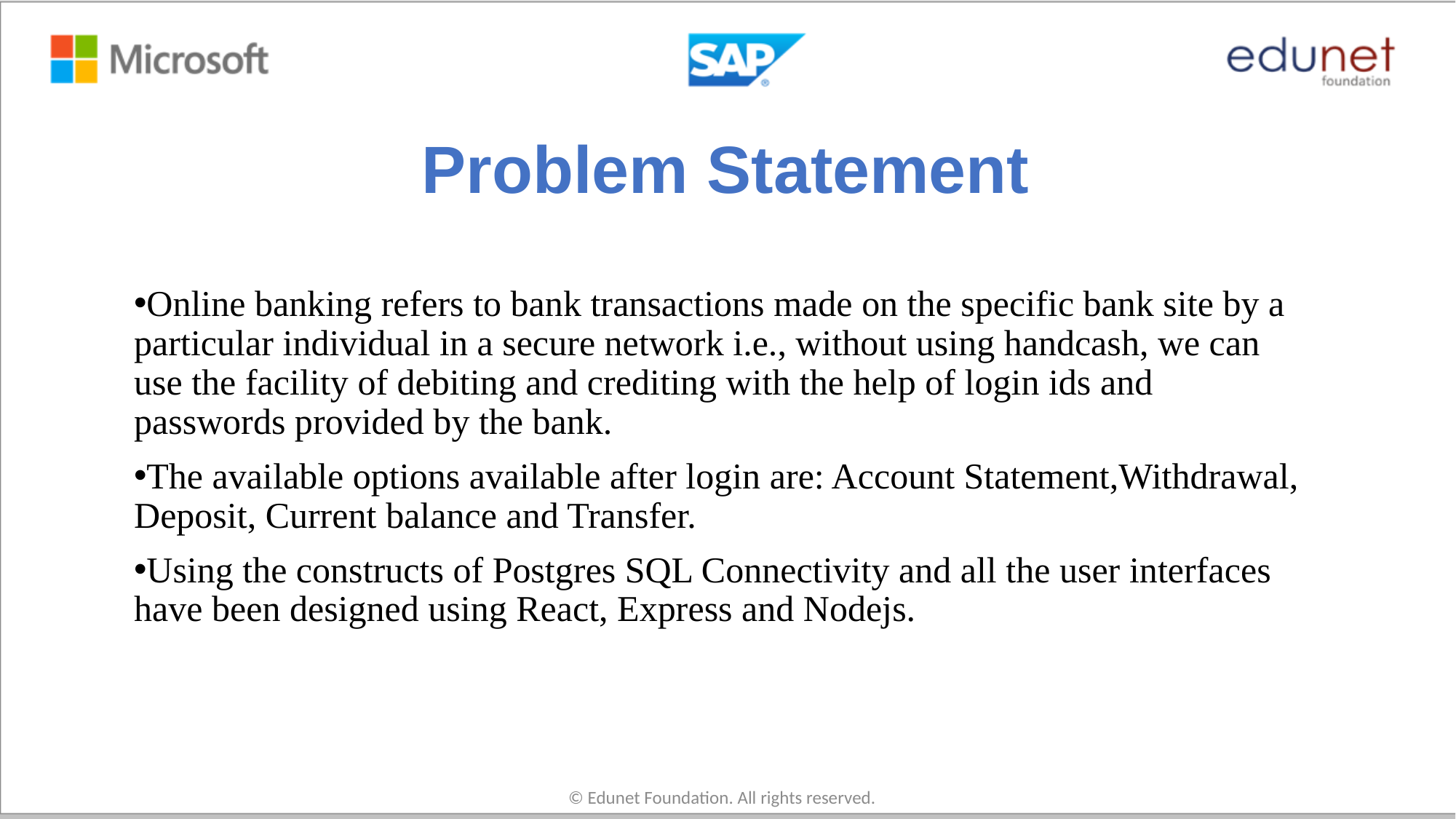

# Problem Statement

Online banking refers to bank transactions made on the specific bank site by a particular individual in a secure network i.e., without using handcash, we can use the facility of debiting and crediting with the help of login ids and passwords provided by the bank.
The available options available after login are: Account Statement,Withdrawal,  Deposit, Current balance and Transfer.
Using the constructs of Postgres SQL Connectivity and all the user interfaces have been designed using React, Express and Nodejs.
© Edunet Foundation. All rights reserved.